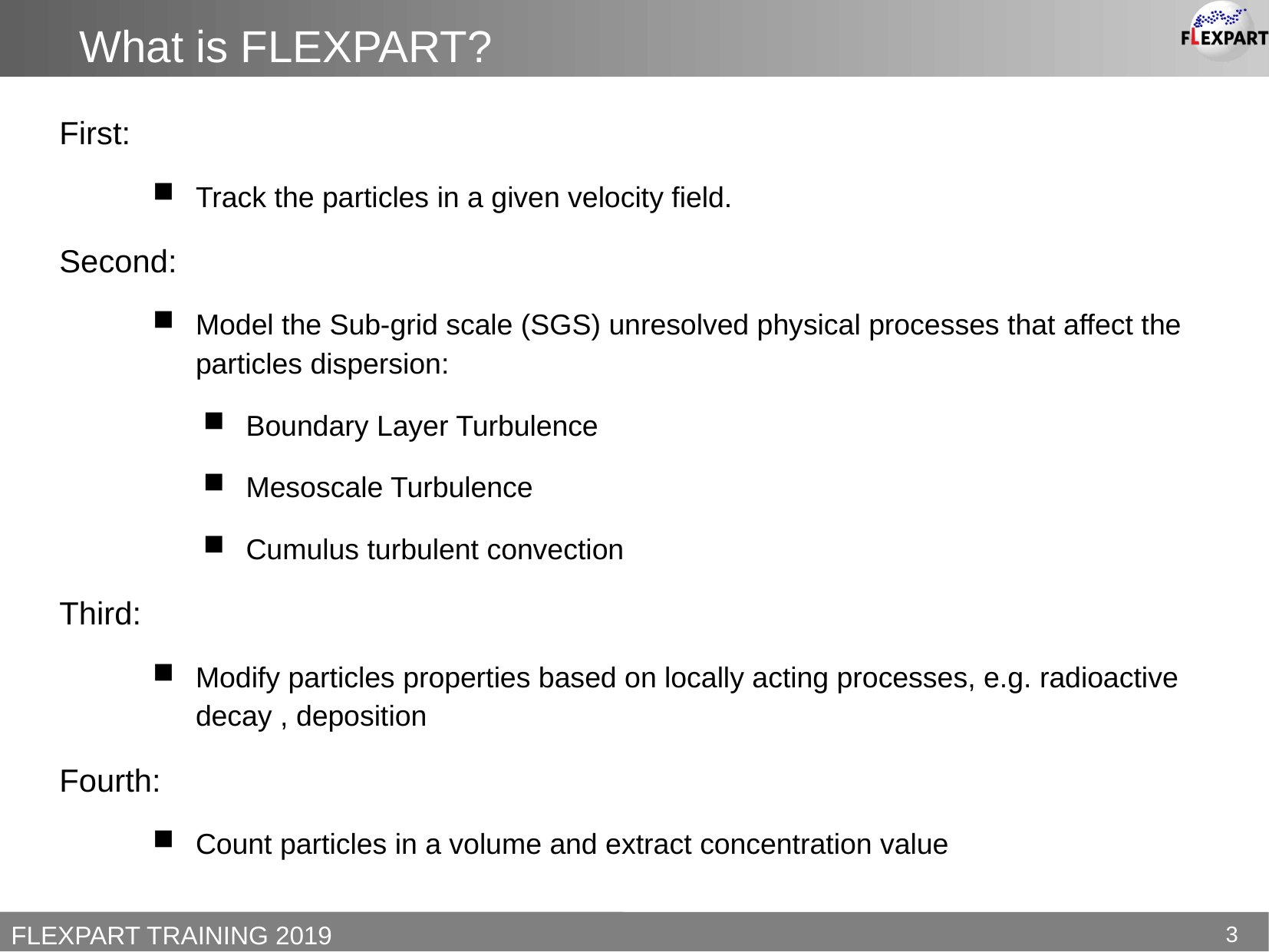

What is FLEXPART?
First:
Track the particles in a given velocity field.
Second:
Model the Sub-grid scale (SGS) unresolved physical processes that affect the particles dispersion:
Boundary Layer Turbulence
Mesoscale Turbulence
Cumulus turbulent convection
Third:
Modify particles properties based on locally acting processes, e.g. radioactive decay , deposition
Fourth:
Count particles in a volume and extract concentration value